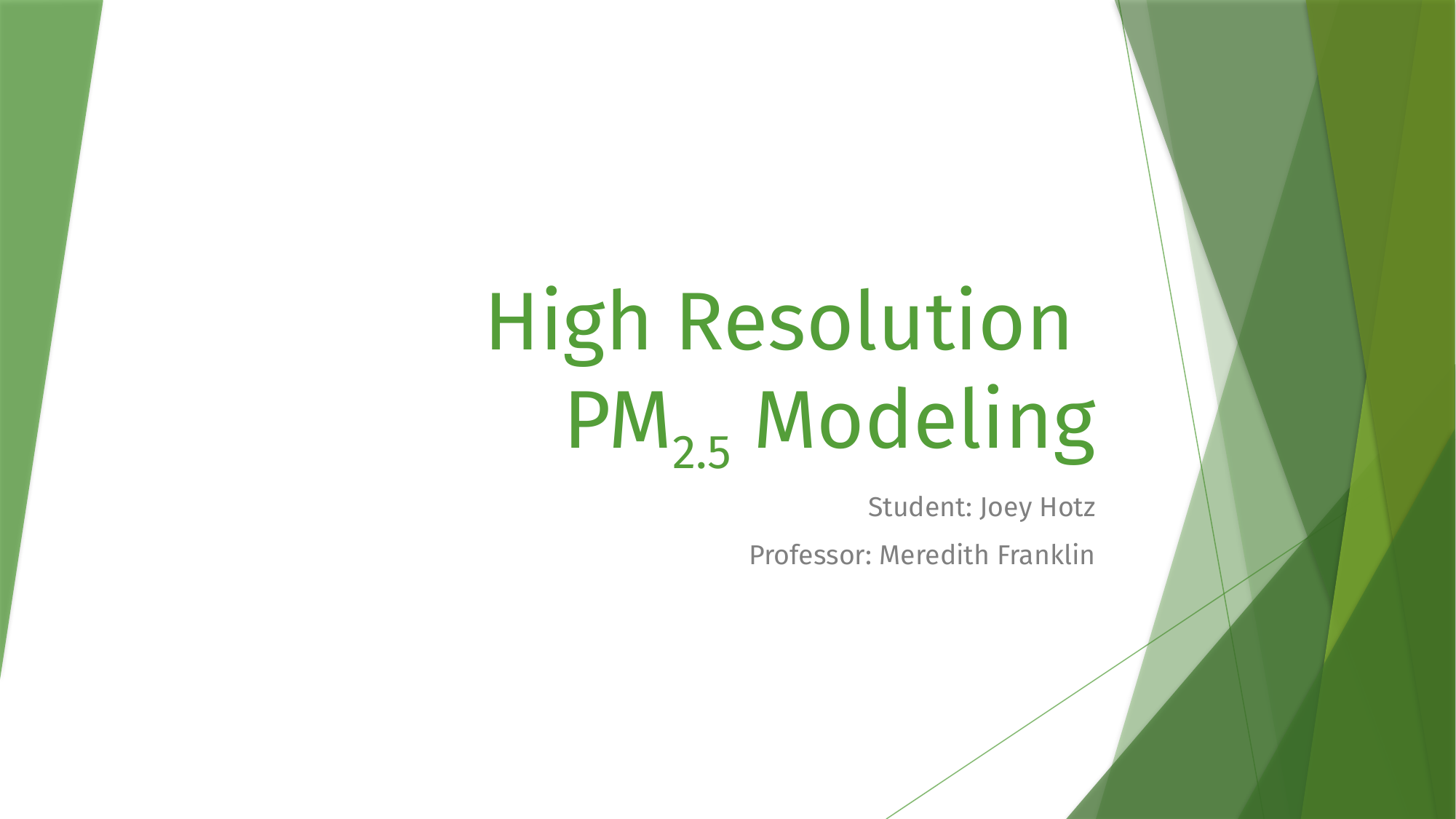

# High Resolution PM2.5 Modeling
Student: Joey Hotz
Professor: Meredith Franklin